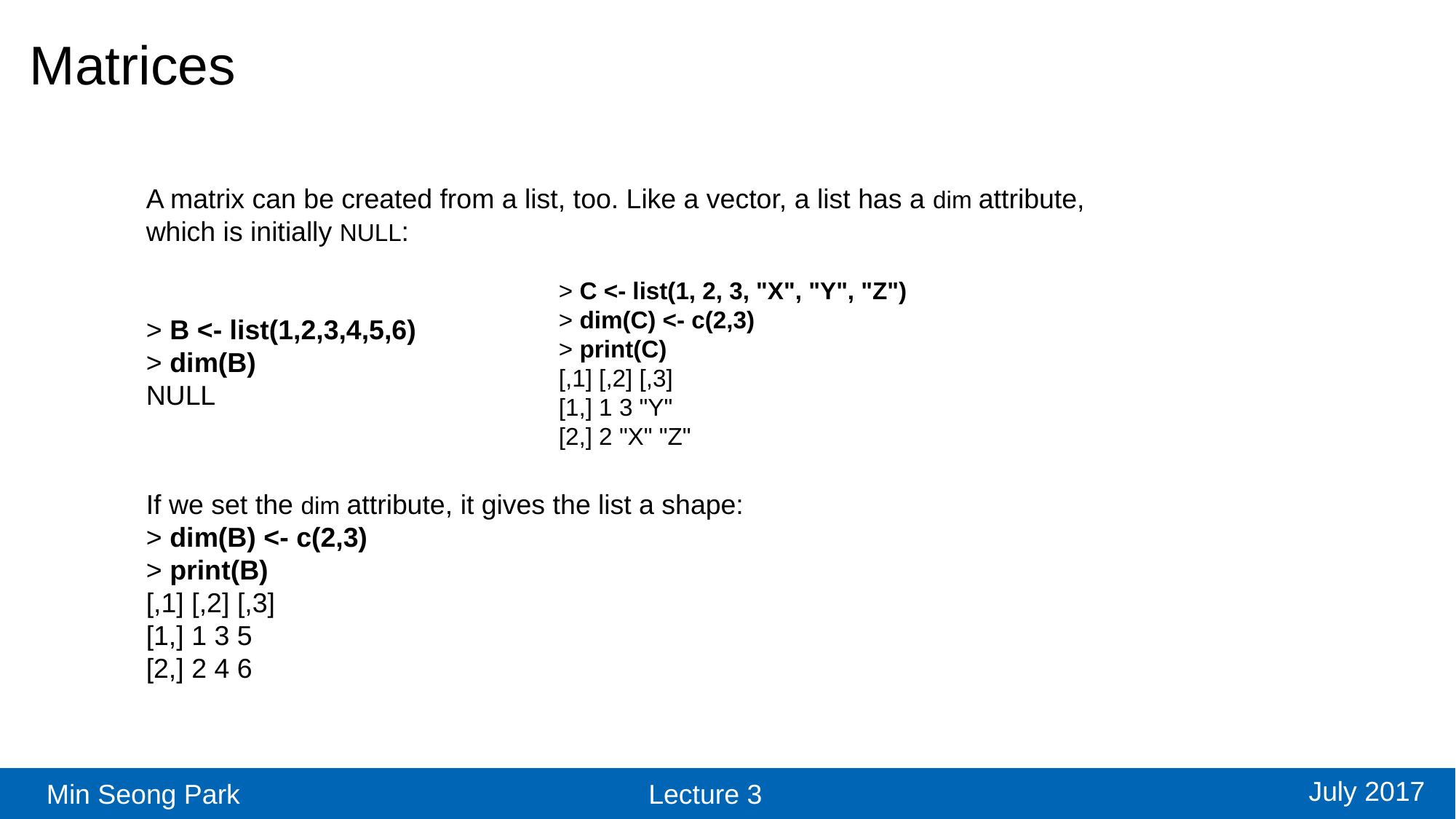

Matrices
A matrix can be created from a list, too. Like a vector, a list has a dim attribute,
which is initially NULL:

> B <- list(1,2,3,4,5,6)
> dim(B)
NULL

If we set the dim attribute, it gives the list a shape:
> dim(B) <- c(2,3)
> print(B)
[,1] [,2] [,3]
[1,] 1 3 5
[2,] 2 4 6
> C <- list(1, 2, 3, "X", "Y", "Z")
> dim(C) <- c(2,3)
> print(C)
[,1] [,2] [,3]
[1,] 1 3 "Y"
[2,] 2 "X" "Z"

July 2017
Min Seong Park
Lecture 3